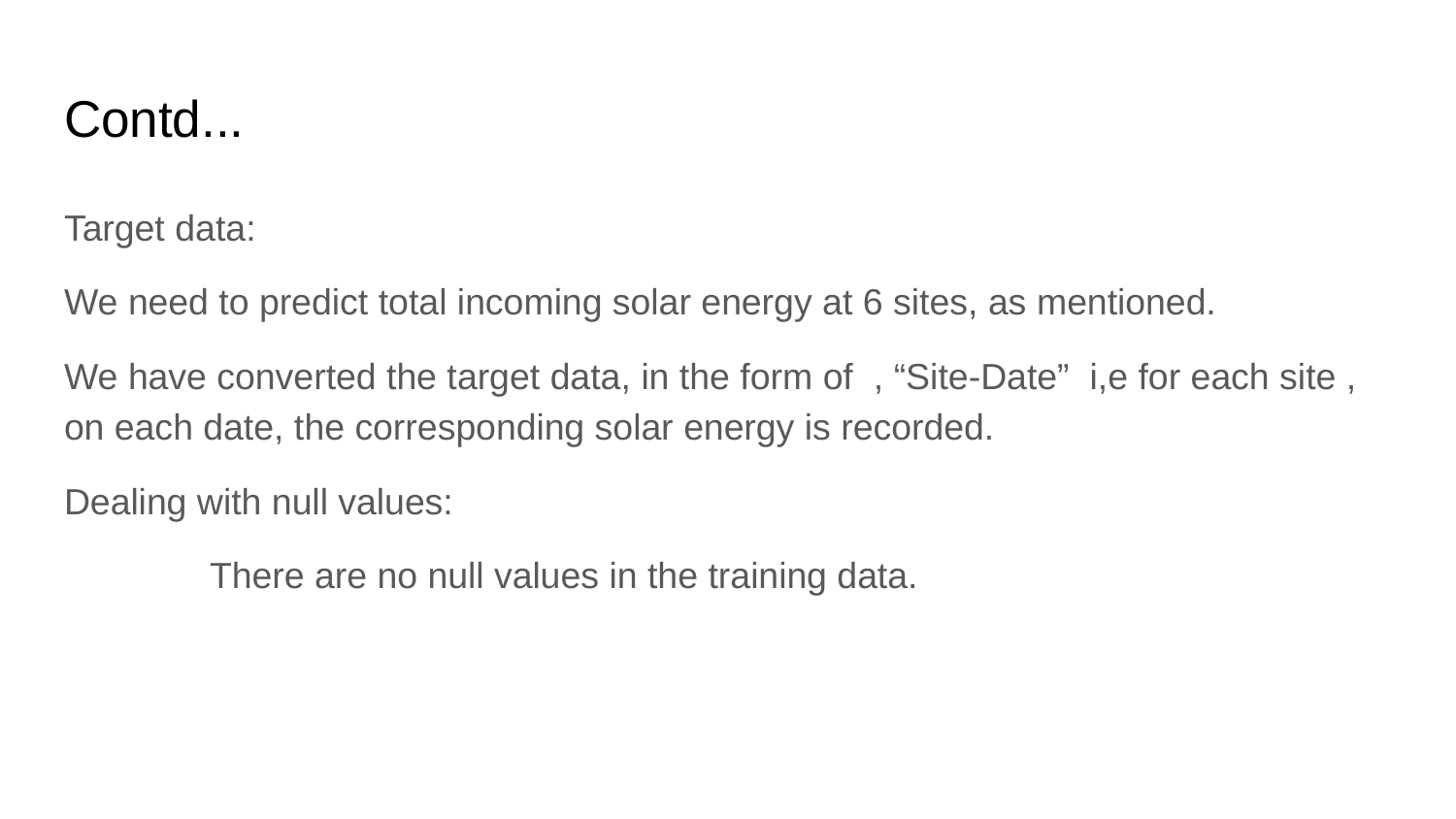

# Contd...
Target data:
We need to predict total incoming solar energy at 6 sites, as mentioned.
We have converted the target data, in the form of  , “Site-Date”  i,e for each site , on each date, the corresponding solar energy is recorded.
Dealing with null values:
	There are no null values in the training data.